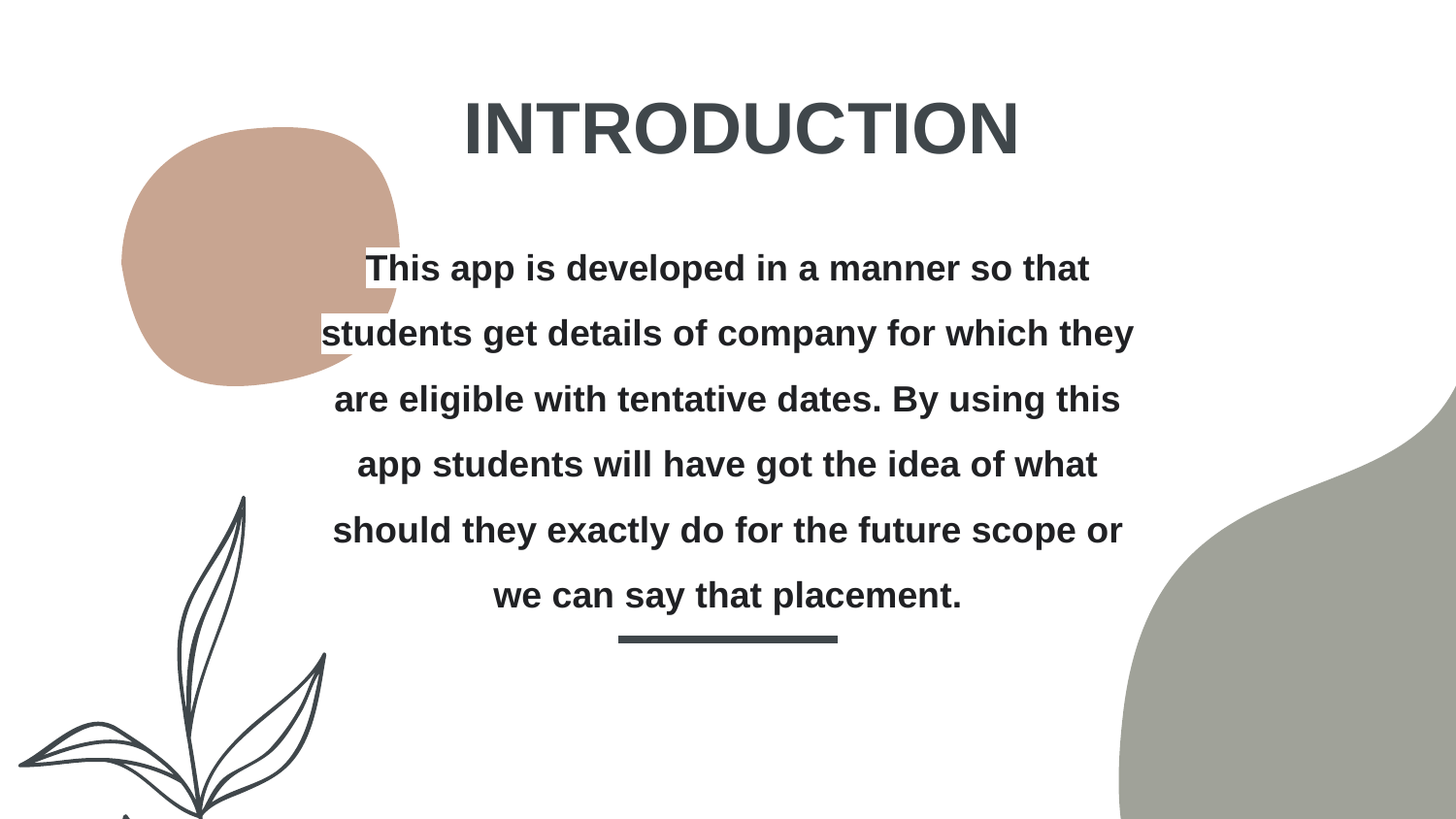

# INTRODUCTION
This app is developed in a manner so that students get details of company for which they are eligible with tentative dates. By using this app students will have got the idea of what should they exactly do for the future scope or we can say that placement.